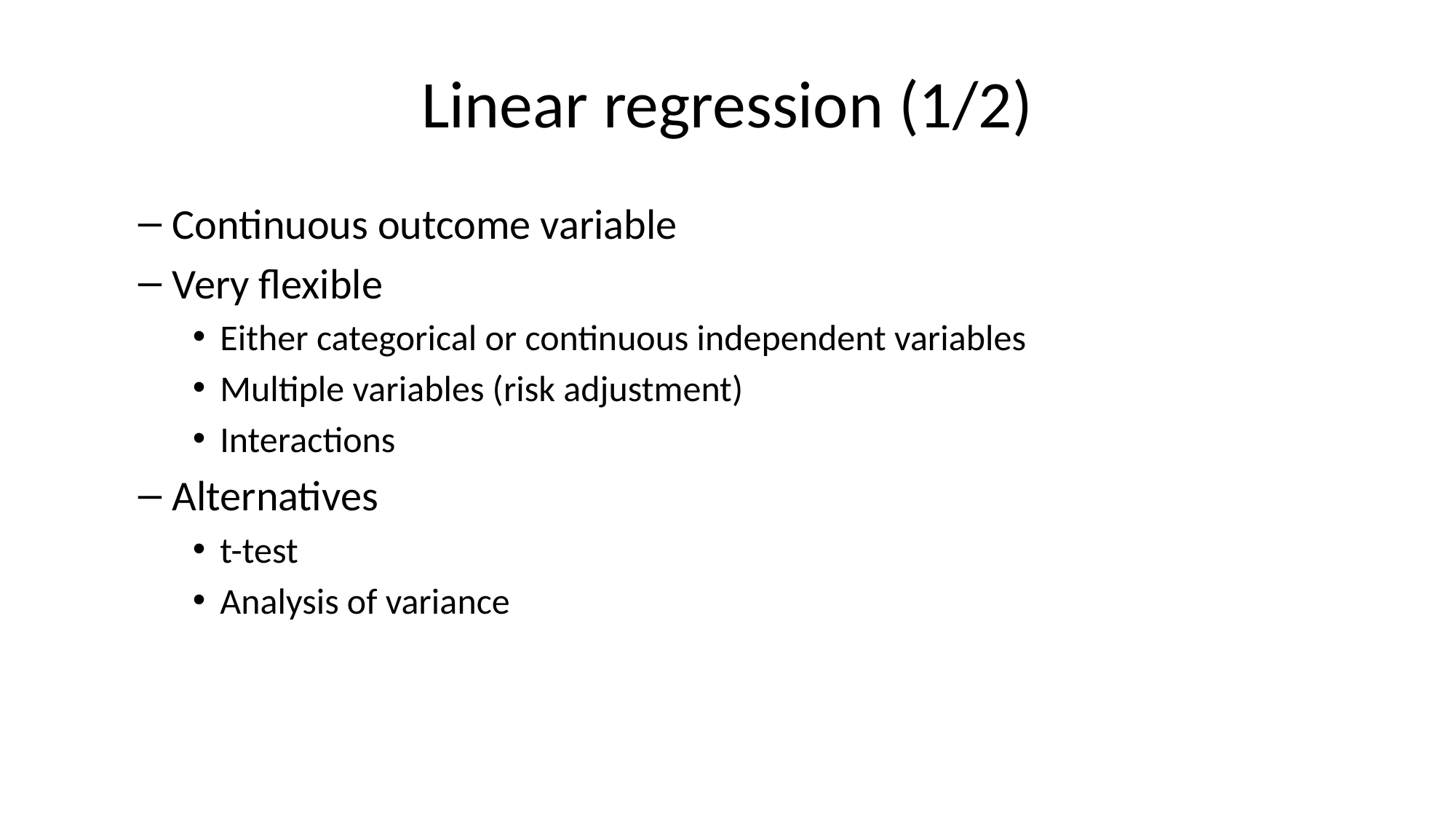

# Linear regression (1/2)
Continuous outcome variable
Very flexible
Either categorical or continuous independent variables
Multiple variables (risk adjustment)
Interactions
Alternatives
t-test
Analysis of variance